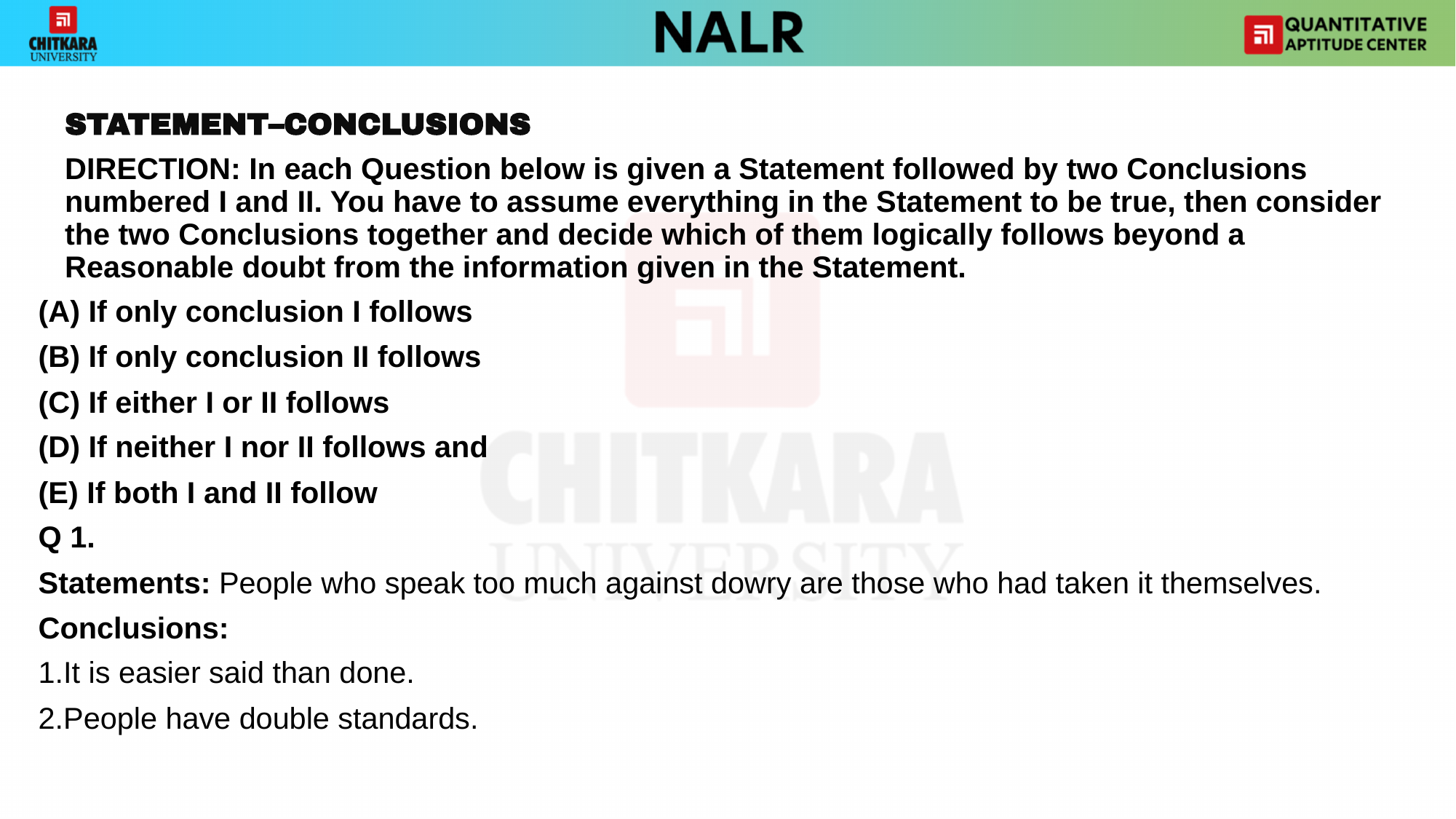

STATEMENT–CONCLUSIONS
	DIRECTION: In each Question below is given a Statement followed by two Conclusions numbered I and II. You have to assume everything in the Statement to be true, then consider the two Conclusions together and decide which of them logically follows beyond a Reasonable doubt from the information given in the Statement.
(A) If only conclusion I follows
(B) If only conclusion II follows
(C) If either I or II follows
(D) If neither I nor II follows and
(E) If both I and II follow
Q 1.
Statements: People who speak too much against dowry are those who had taken it themselves.
Conclusions:
1.It is easier said than done.
2.People have double standards.